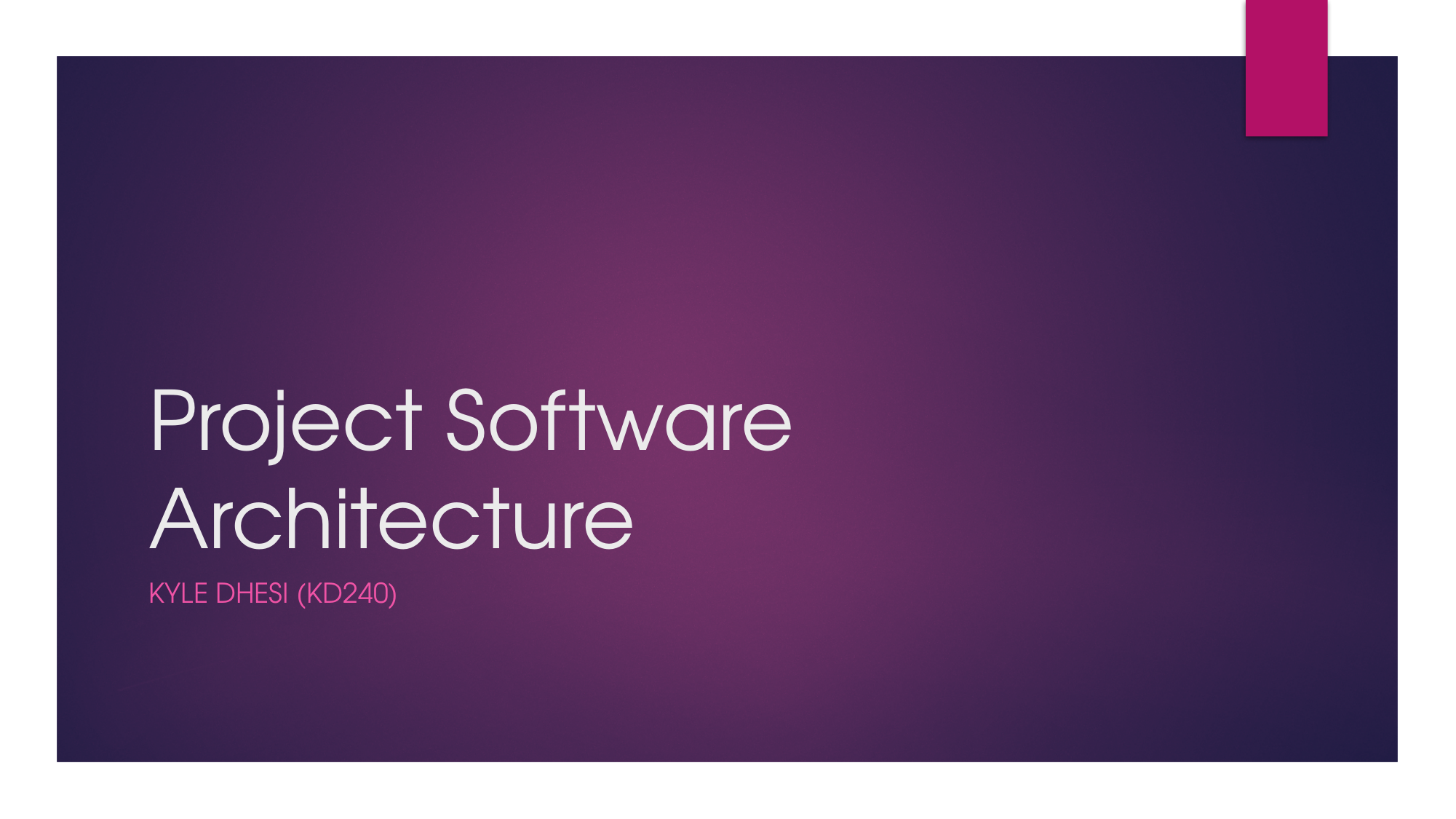

# Project Software Architecture
Kyle Dhesi (kd240)